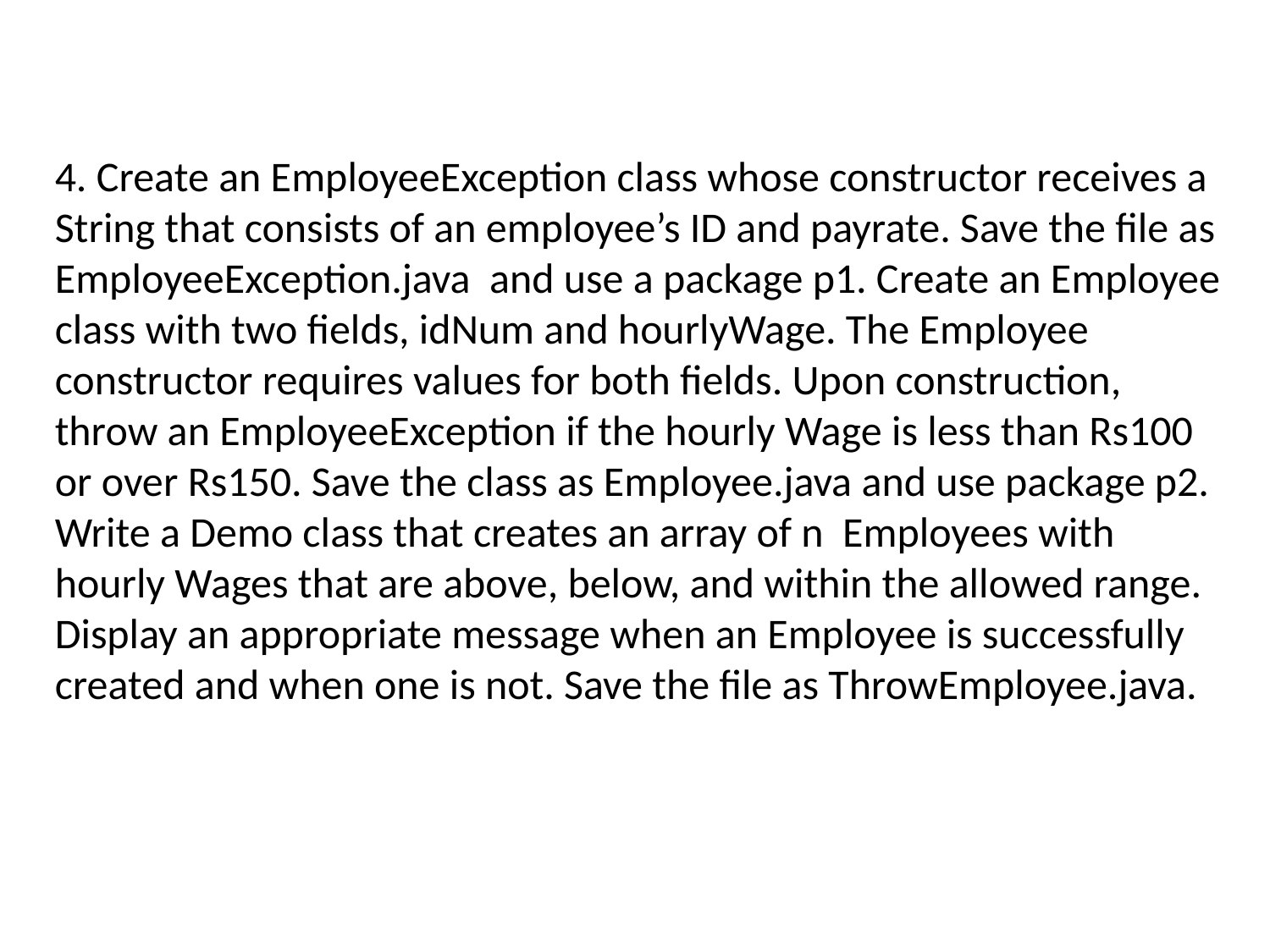

4. Create an EmployeeException class whose constructor receives a String that consists of an employee’s ID and payrate. Save the file as EmployeeException.java  and use a package p1. Create an Employee class with two fields, idNum and hourlyWage. The Employee constructor requires values for both fields. Upon construction, throw an EmployeeException if the hourly Wage is less than Rs100 or over Rs150. Save the class as Employee.java and use package p2. Write a Demo class that creates an array of n  Employees with hourly Wages that are above, below, and within the allowed range. Display an appropriate message when an Employee is successfully created and when one is not. Save the file as ThrowEmployee.java.